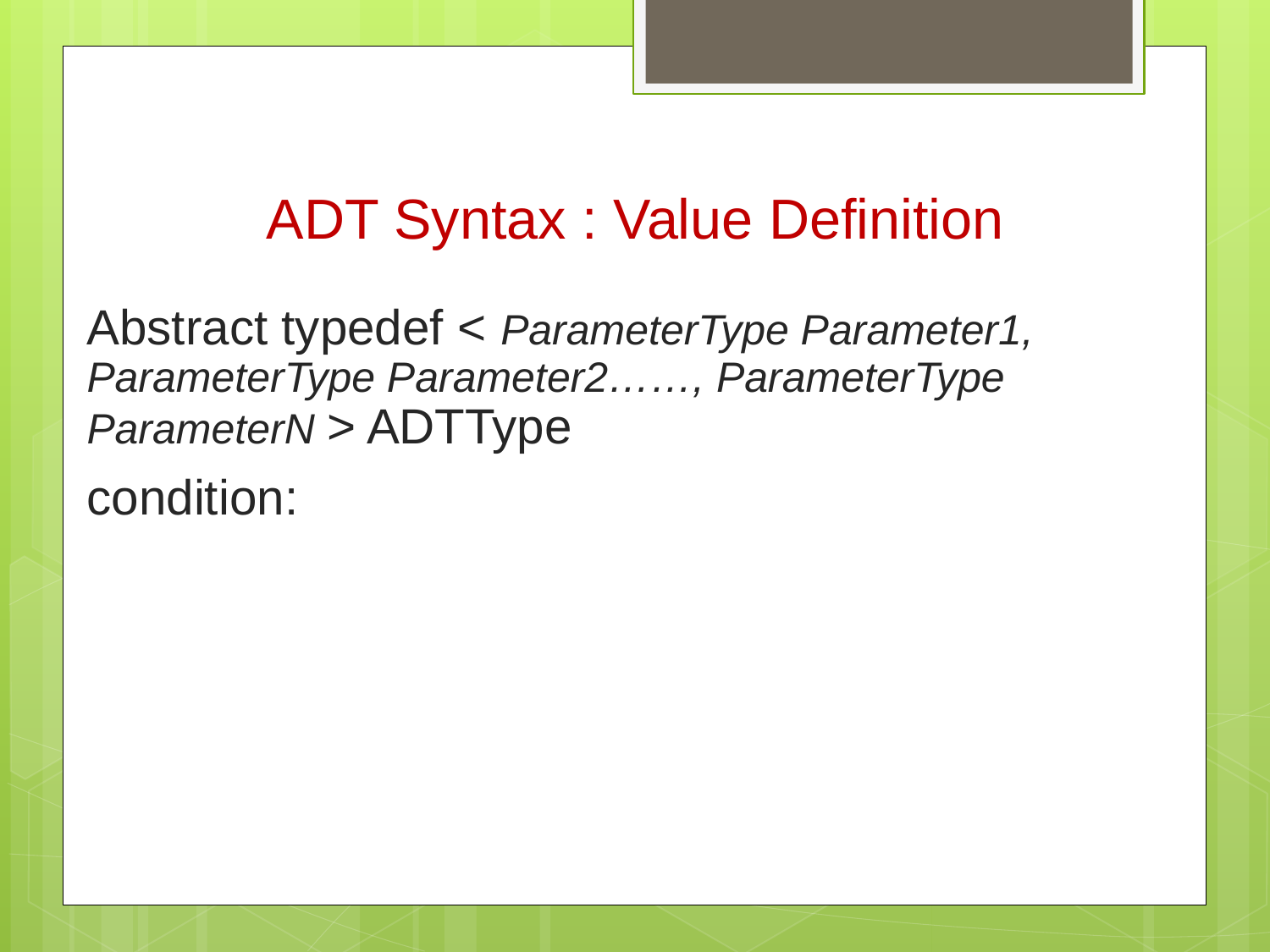

# ADT Syntax : Value Definition
Abstract typedef < ParameterType Parameter1, ParameterType Parameter2……, ParameterType ParameterN > ADTType
condition: